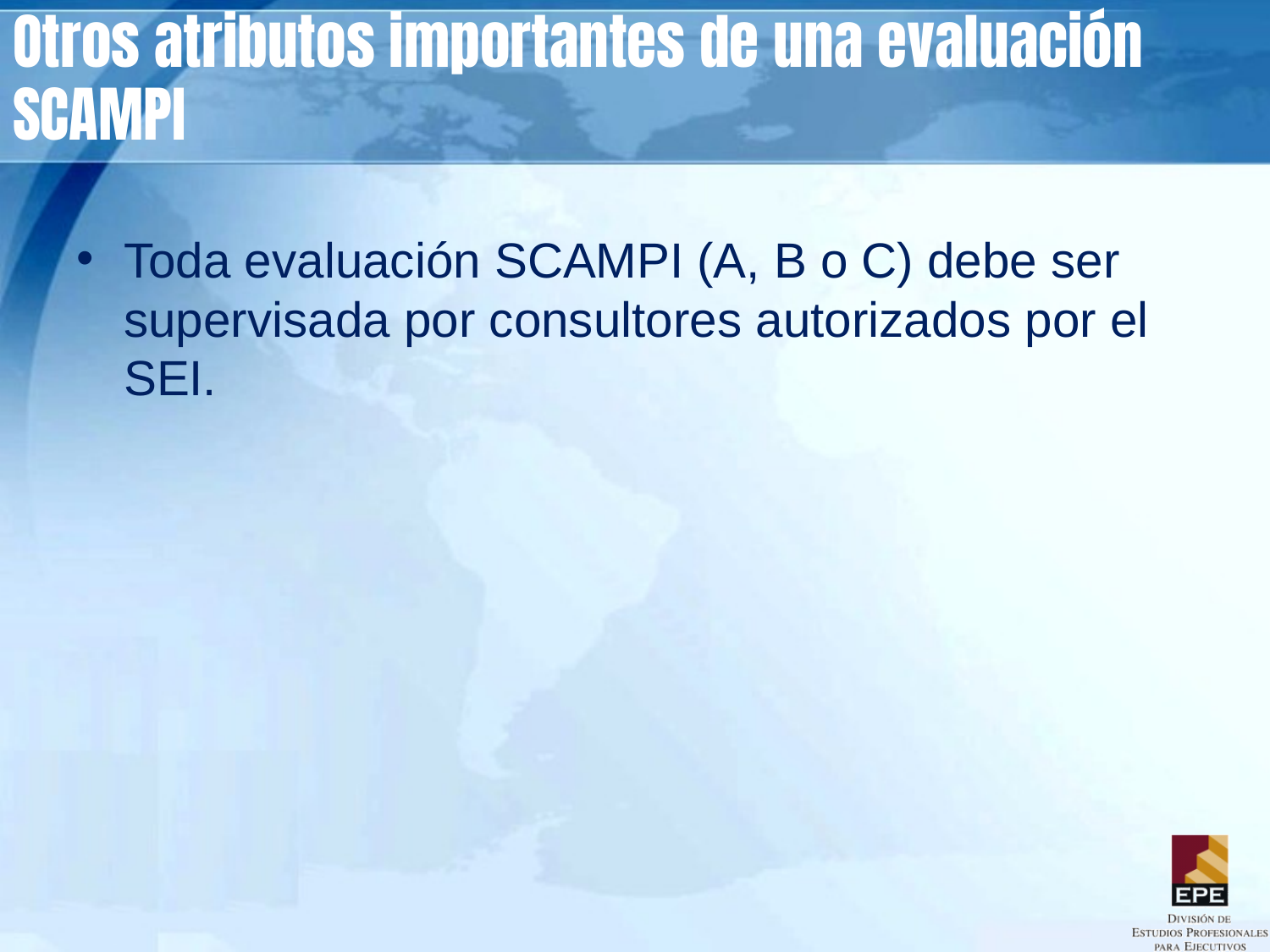

# Otros atributos importantes de una evaluación SCAMPI
Toda evaluación SCAMPI (A, B o C) debe ser supervisada por consultores autorizados por el SEI.